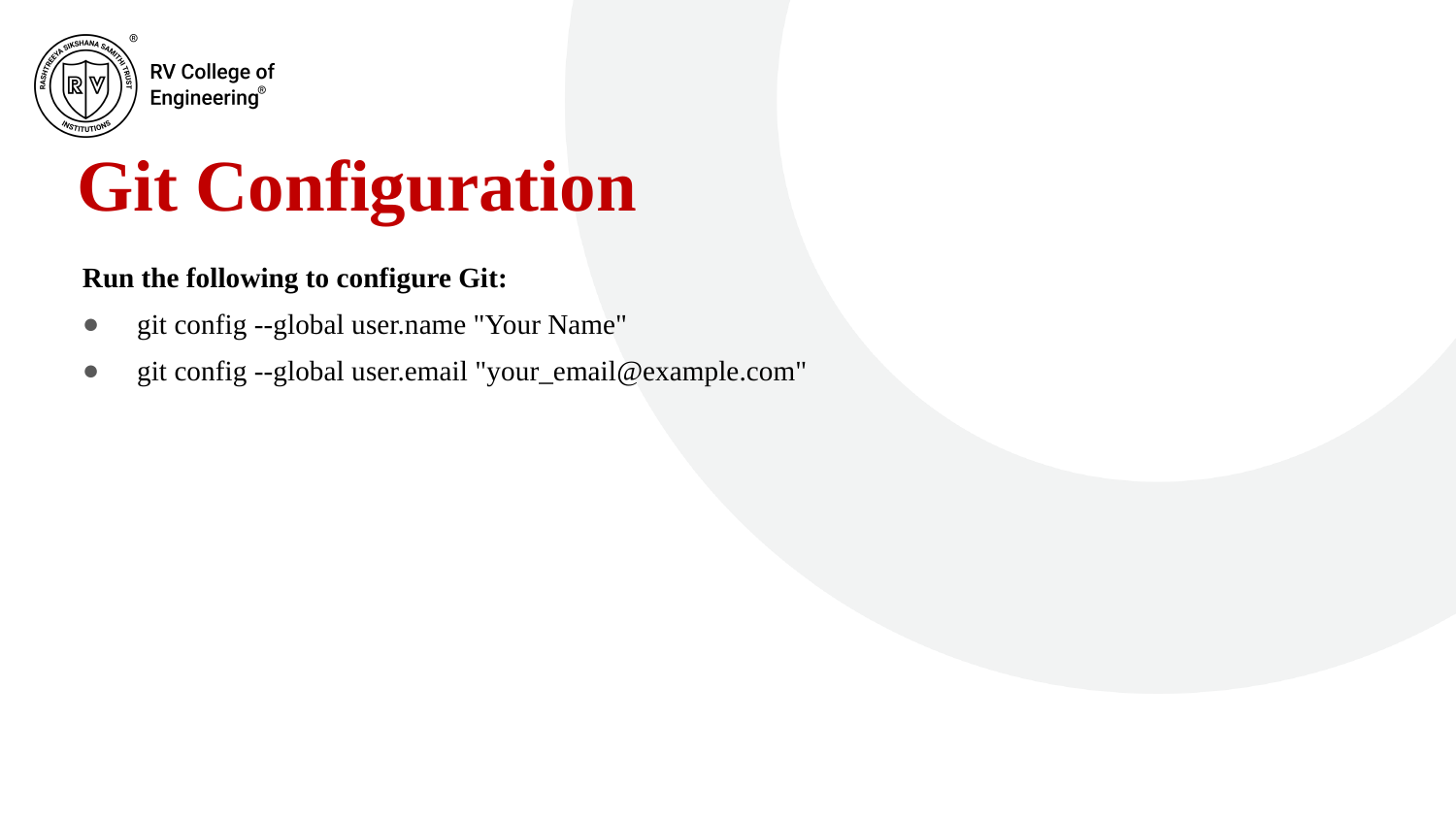

# Git Configuration
Run the following to configure Git:
git config --global user.name "Your Name"
git config --global user.email "your_email@example.com"